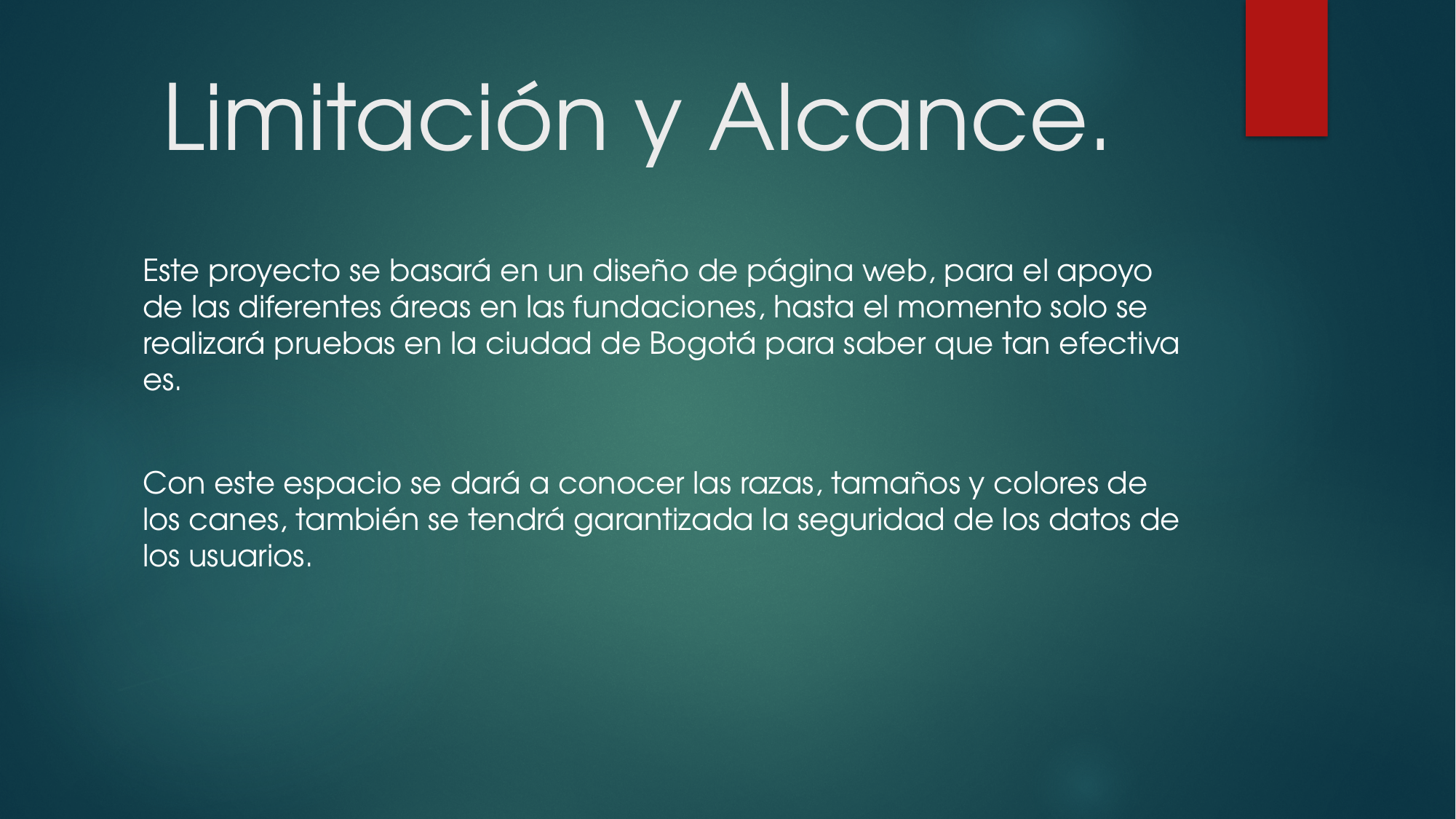

# Limitación y Alcance.
Este proyecto se basará en un diseño de página web, para el apoyo de las diferentes áreas en las fundaciones, hasta el momento solo se realizará pruebas en la ciudad de Bogotá para saber que tan efectiva es.

Con este espacio se dará a conocer las razas, tamaños y colores de los canes, también se tendrá garantizada la seguridad de los datos de los usuarios.